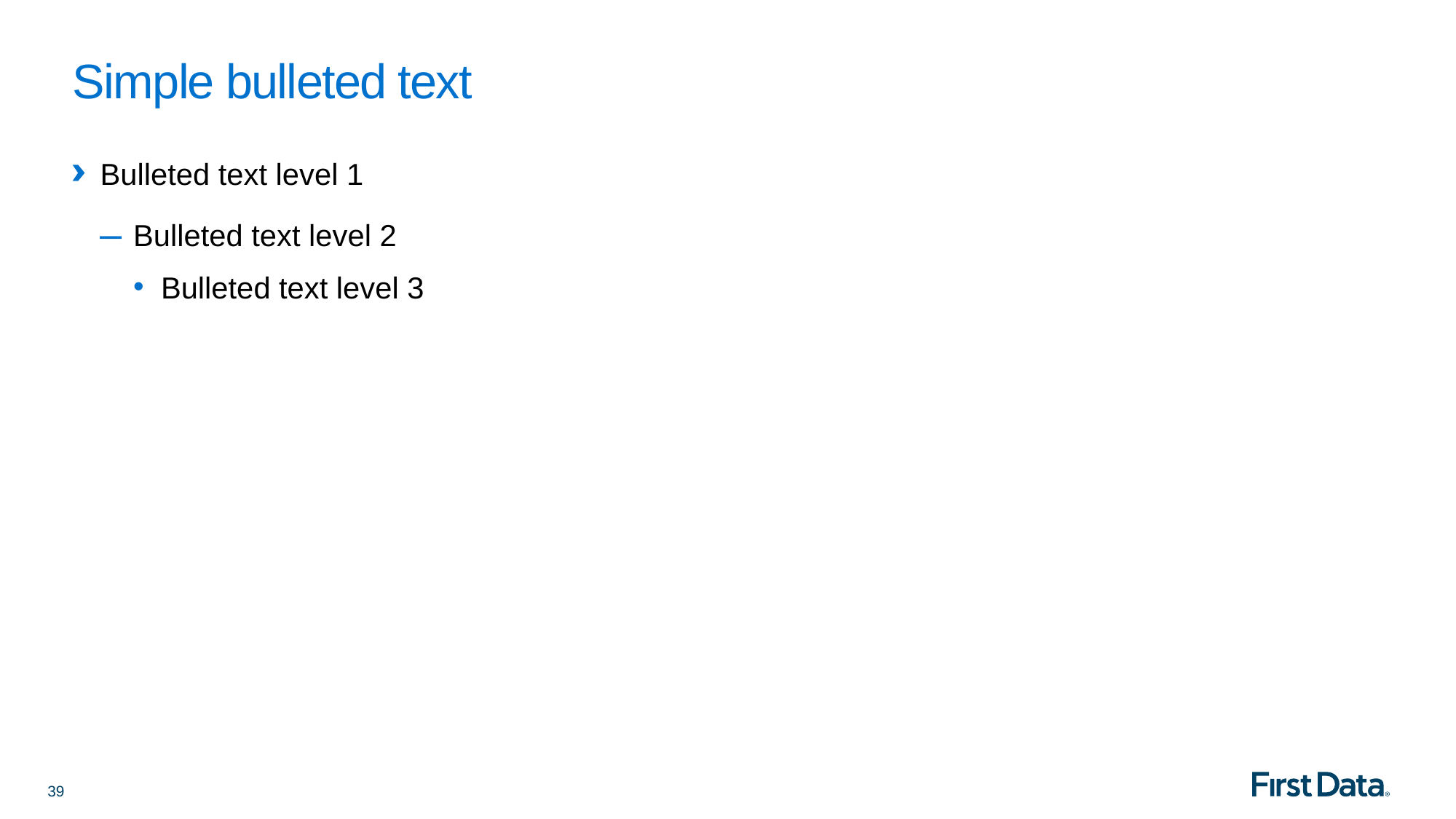

# Simple bulleted text
Bulleted text level 1
Bulleted text level 2
Bulleted text level 3